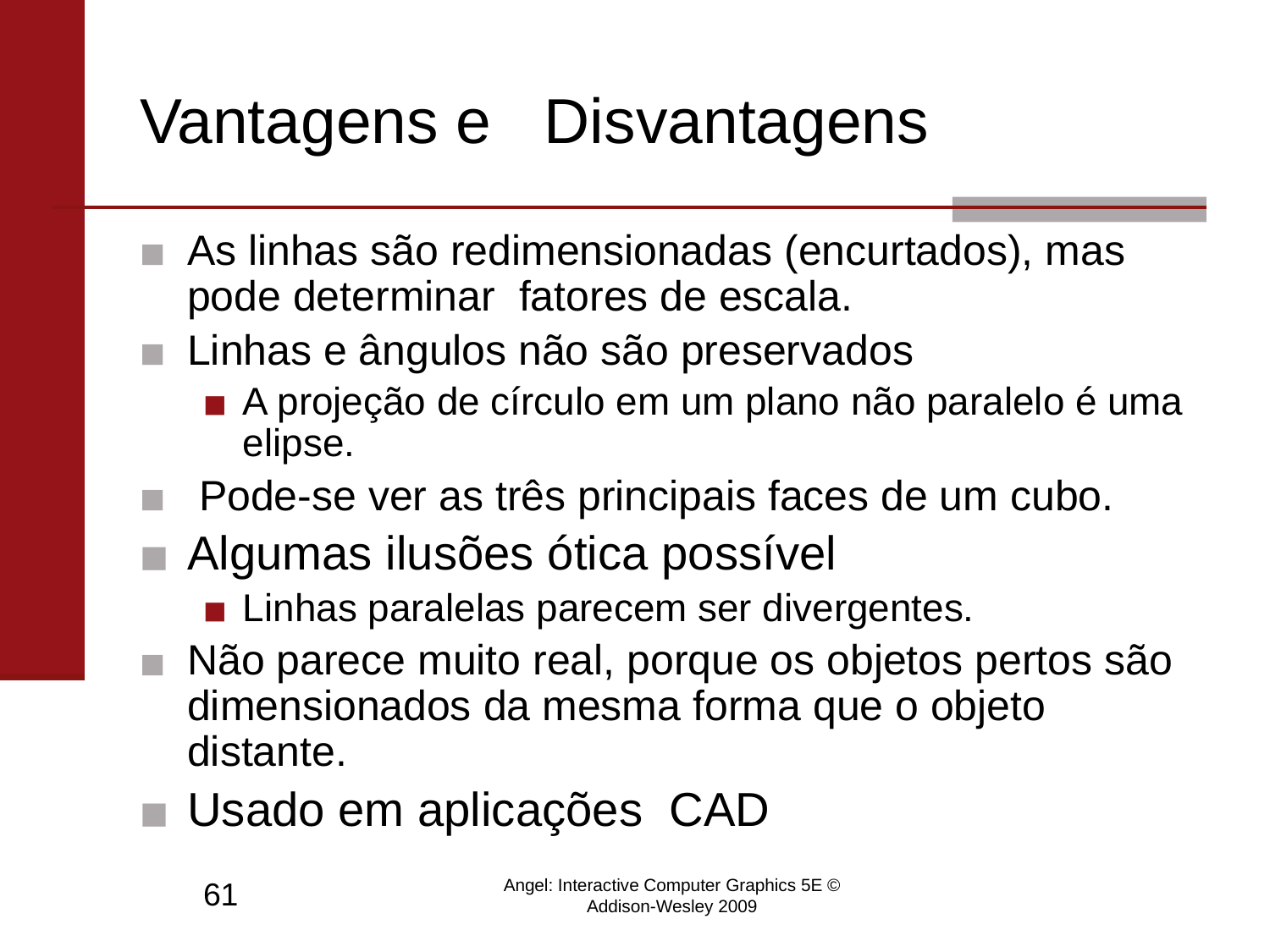

# Vantagens e   Disvantagens
As linhas são redimensionadas (encurtados), mas pode determinar  fatores de escala.
Linhas e ângulos não são preservados
A projeção de círculo em um plano não paralelo é uma elipse.
 Pode-se ver as três principais faces de um cubo.
Algumas ilusões ótica possível
Linhas paralelas parecem ser divergentes.
Não parece muito real, porque os objetos pertos são dimensionados da mesma forma que o objeto distante.
Usado em aplicações  CAD
Angel: Interactive Computer Graphics 5E © Addison-Wesley 2009
61